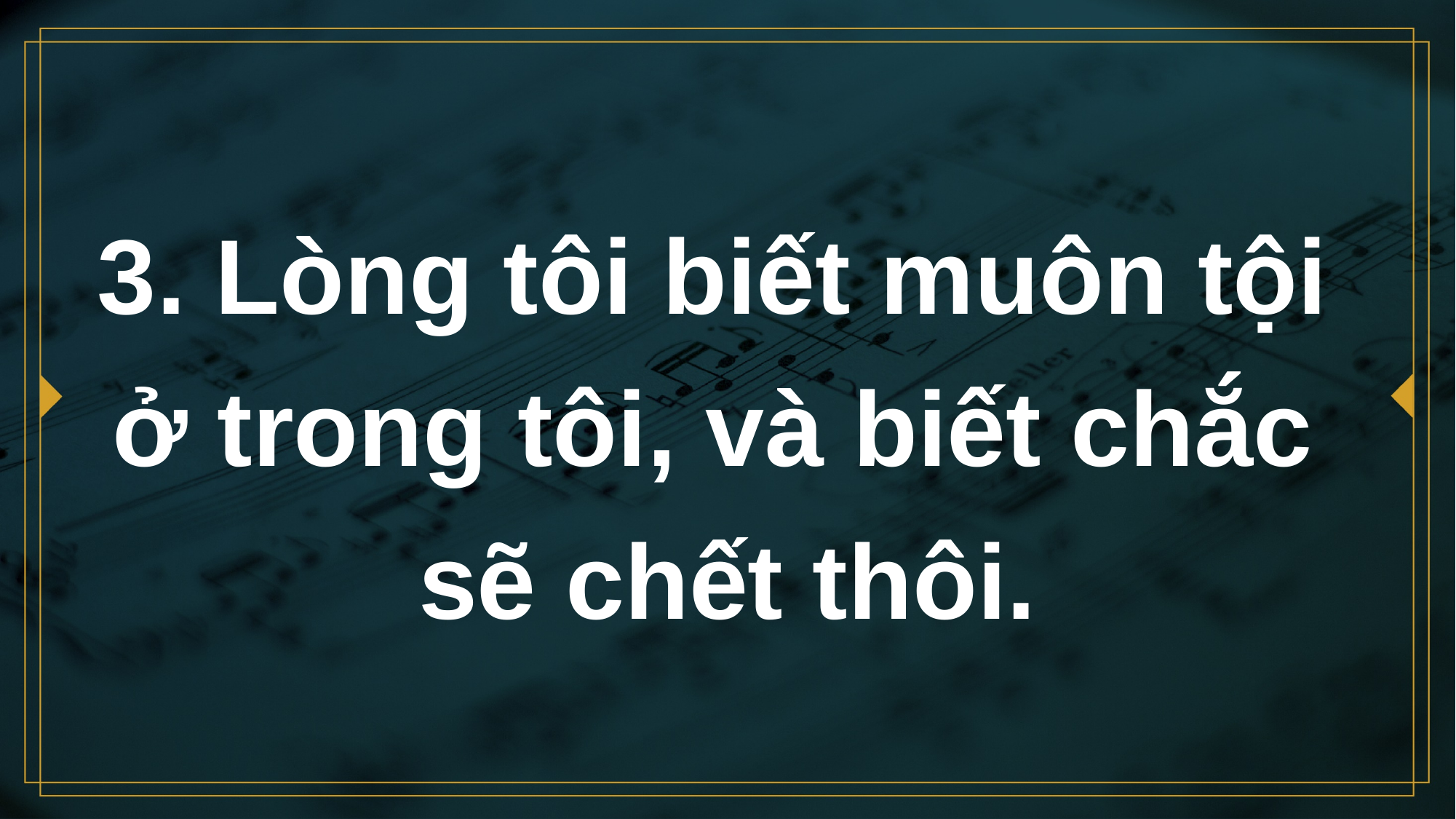

# 3. Lòng tôi biết muôn tội ở trong tôi, và biết chắc sẽ chết thôi.